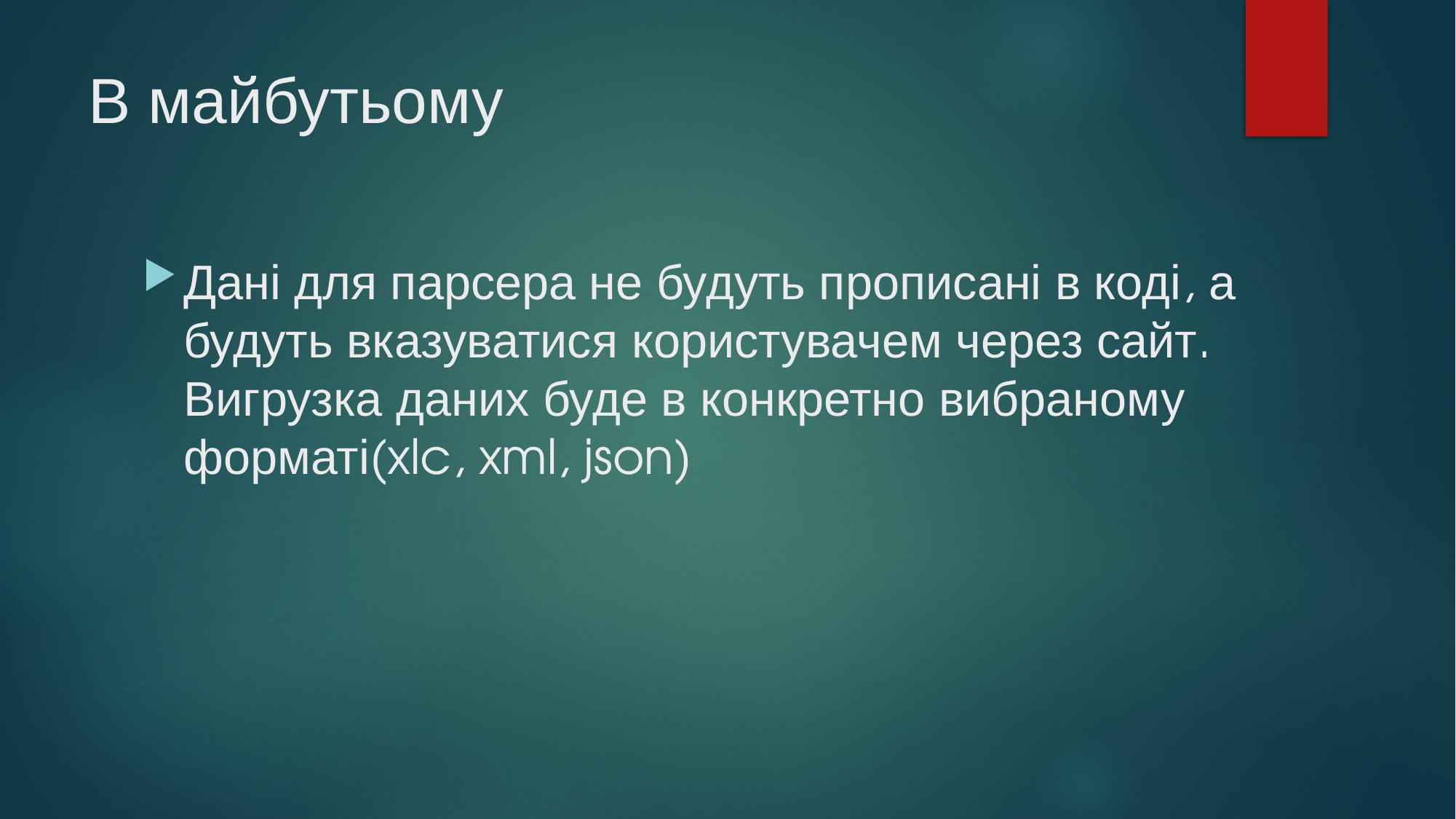

# В майбутьому
Дані для парсера не будуть прописані в коді, а будуть вказуватися користувачем через сайт. Вигрузка даних буде в конкретно вибраному форматі(xlc, xml, json)